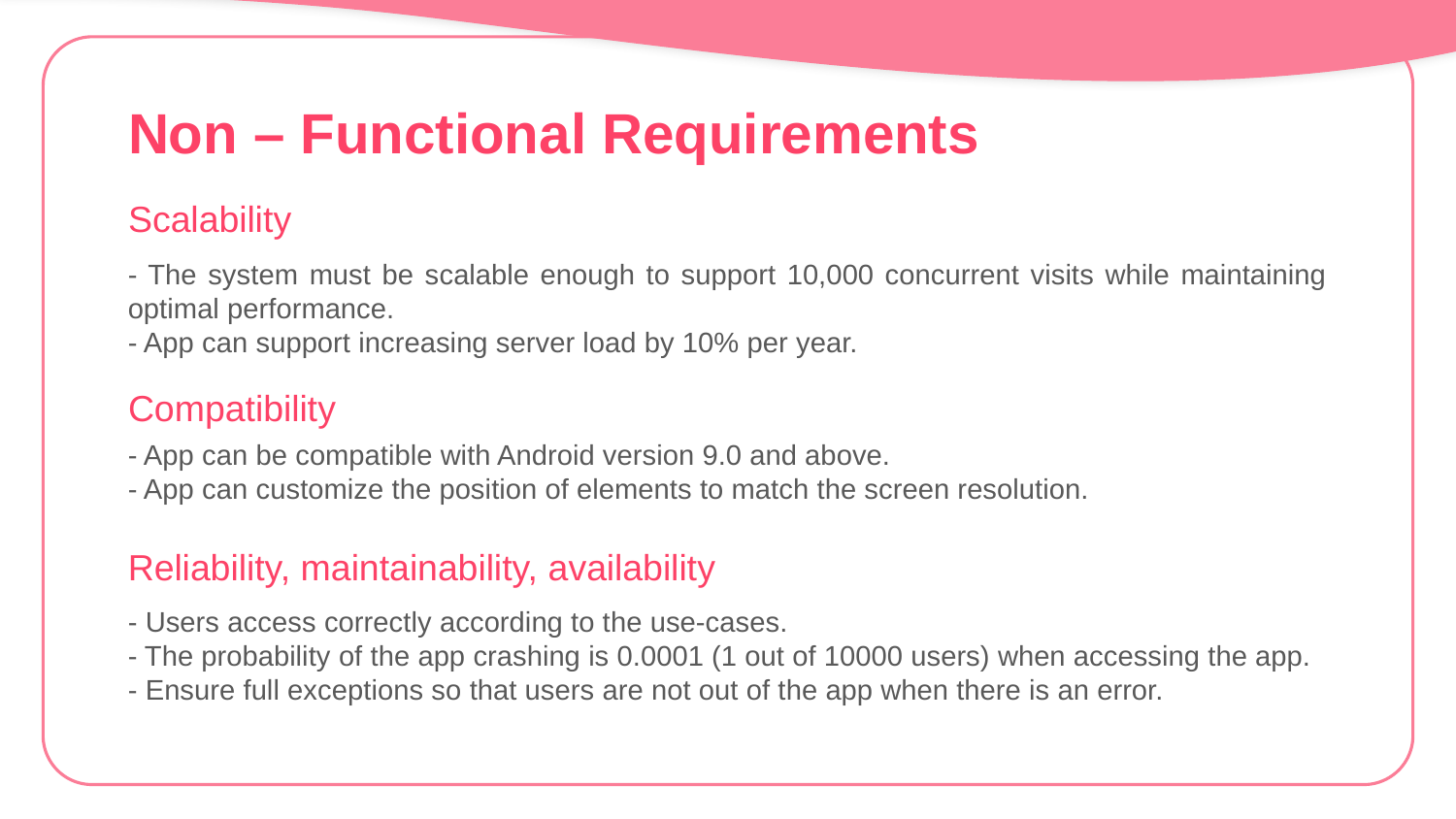

# Non – Functional Requirements
Scalability
- The system must be scalable enough to support 10,000 concurrent visits while maintaining optimal performance.
- App can support increasing server load by 10% per year.
Compatibility
- App can be compatible with Android version 9.0 and above.
- App can customize the position of elements to match the screen resolution.
Reliability, maintainability, availability
- Users access correctly according to the use-cases.
- The probability of the app crashing is 0.0001 (1 out of 10000 users) when accessing the app.
- Ensure full exceptions so that users are not out of the app when there is an error.